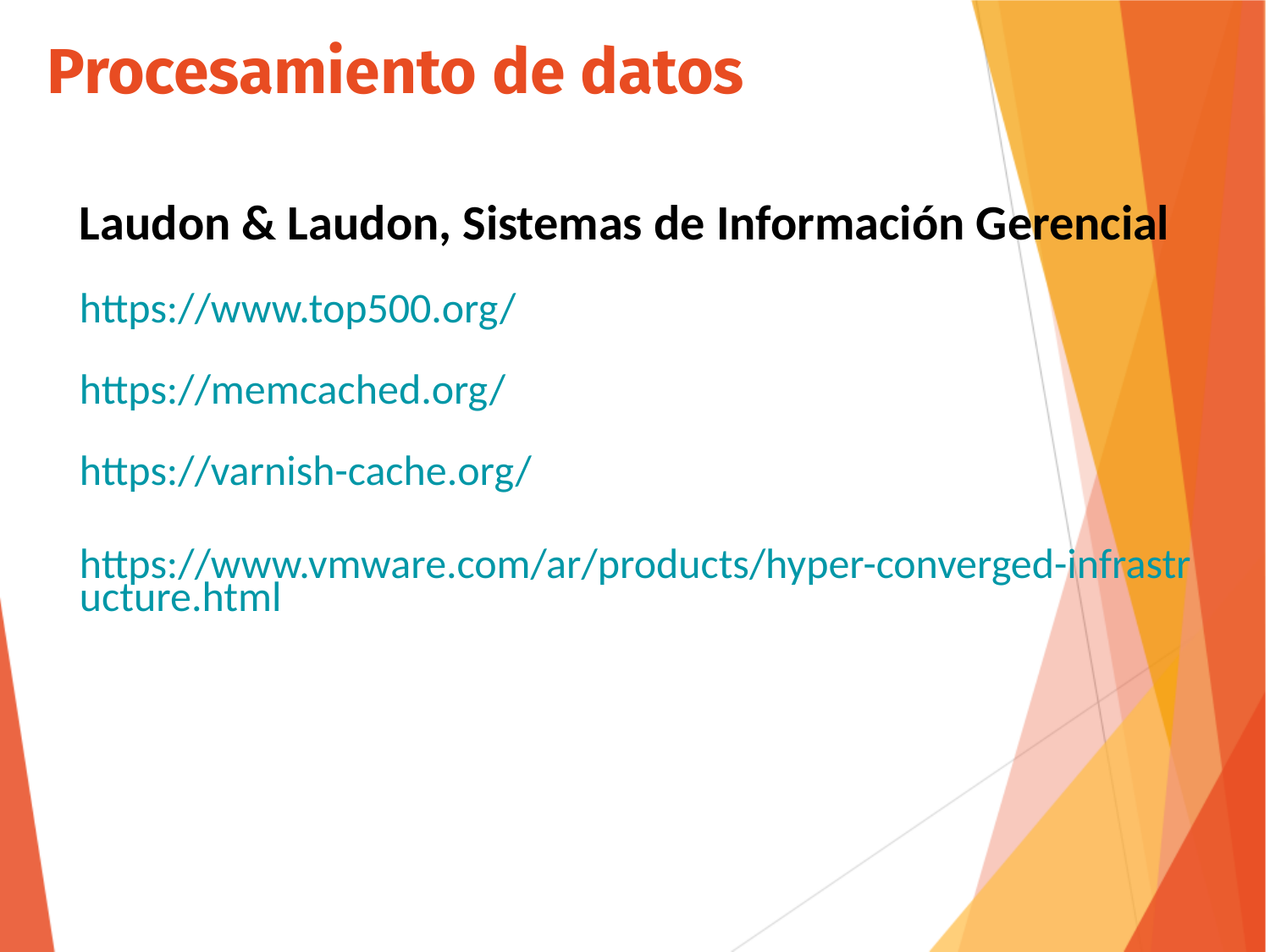

Procesamiento de datos

Laudon & Laudon, Sistemas de Información Gerencial

https://www.top500.org/

https://memcached.org/

https://varnish-cache.org/

https://www.vmware.com/ar/products/hyper-converged-infrastructure.html